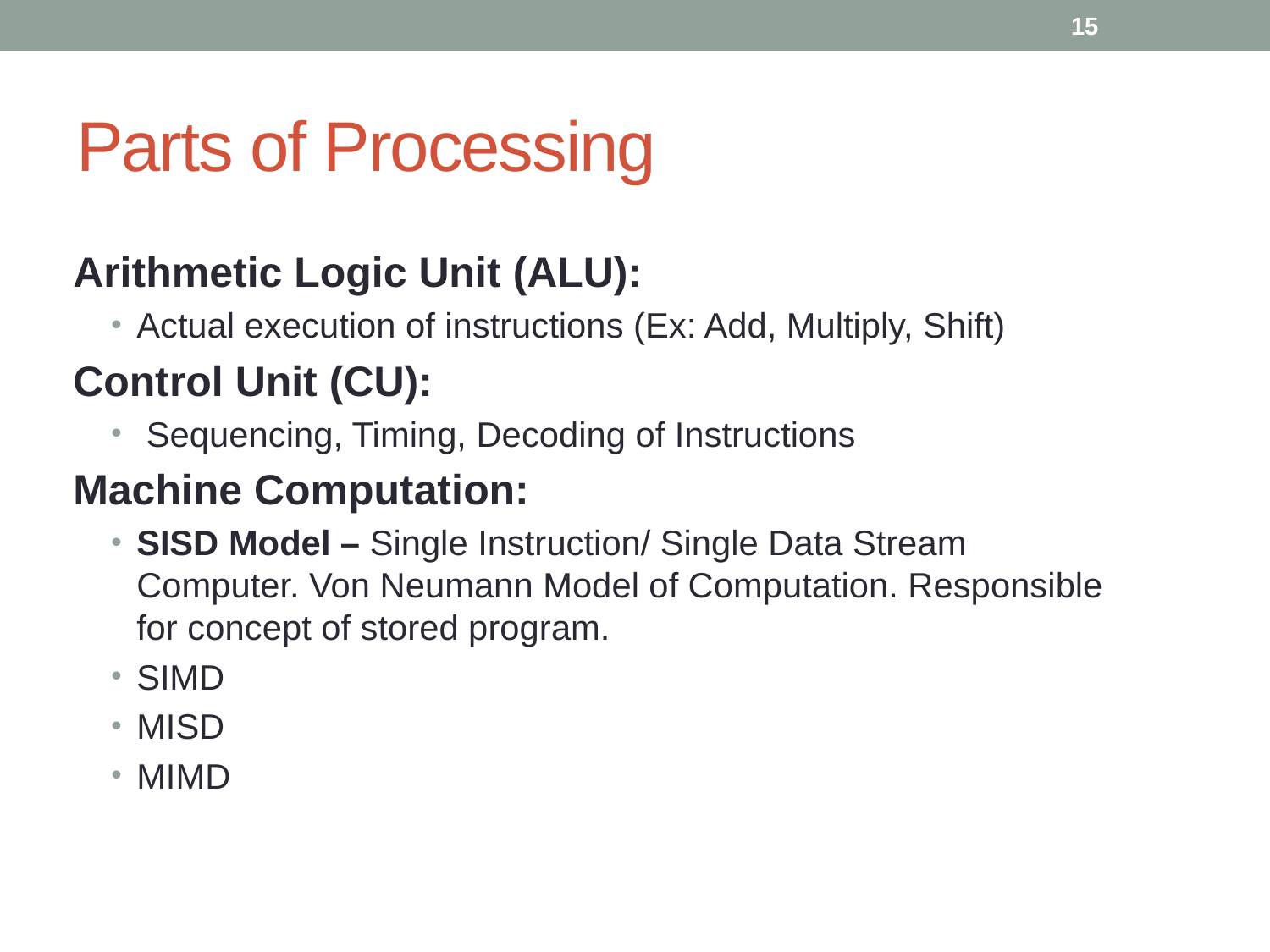

15
# Parts of Processing
Arithmetic Logic Unit (ALU):
Actual execution of instructions (Ex: Add, Multiply, Shift)
Control Unit (CU):
 Sequencing, Timing, Decoding of Instructions
Machine Computation:
SISD Model – Single Instruction/ Single Data Stream Computer. Von Neumann Model of Computation. Responsible for concept of stored program.
SIMD
MISD
MIMD